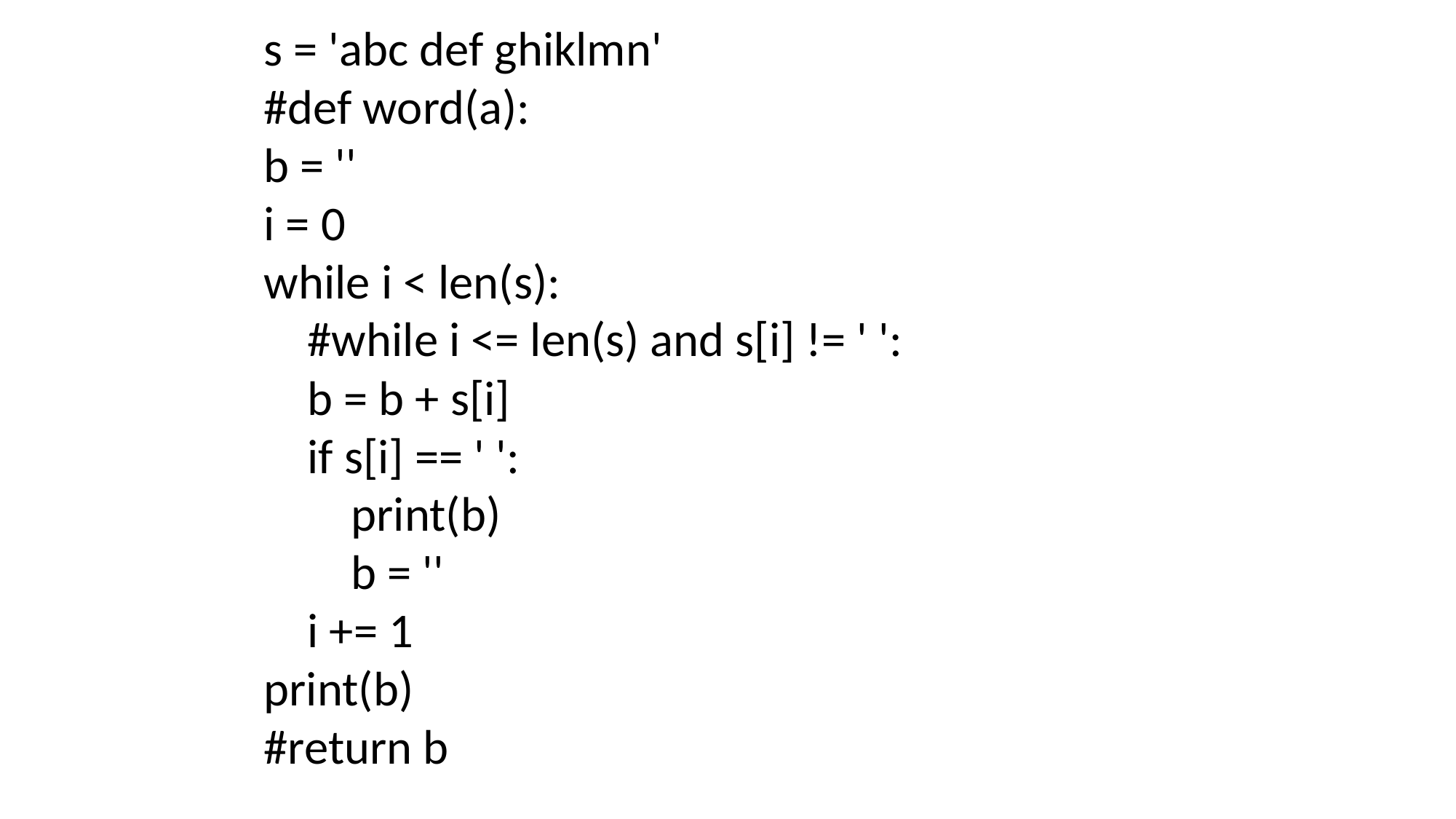

s = 'abc def ghiklmn'
#def word(a):
b = ''
i = 0
while i < len(s):
    #while i <= len(s) and s[i] != ' ':
    b = b + s[i]
    if s[i] == ' ':
        print(b)
        b = ''
    i += 1
print(b)
#return b

#b = word(a)